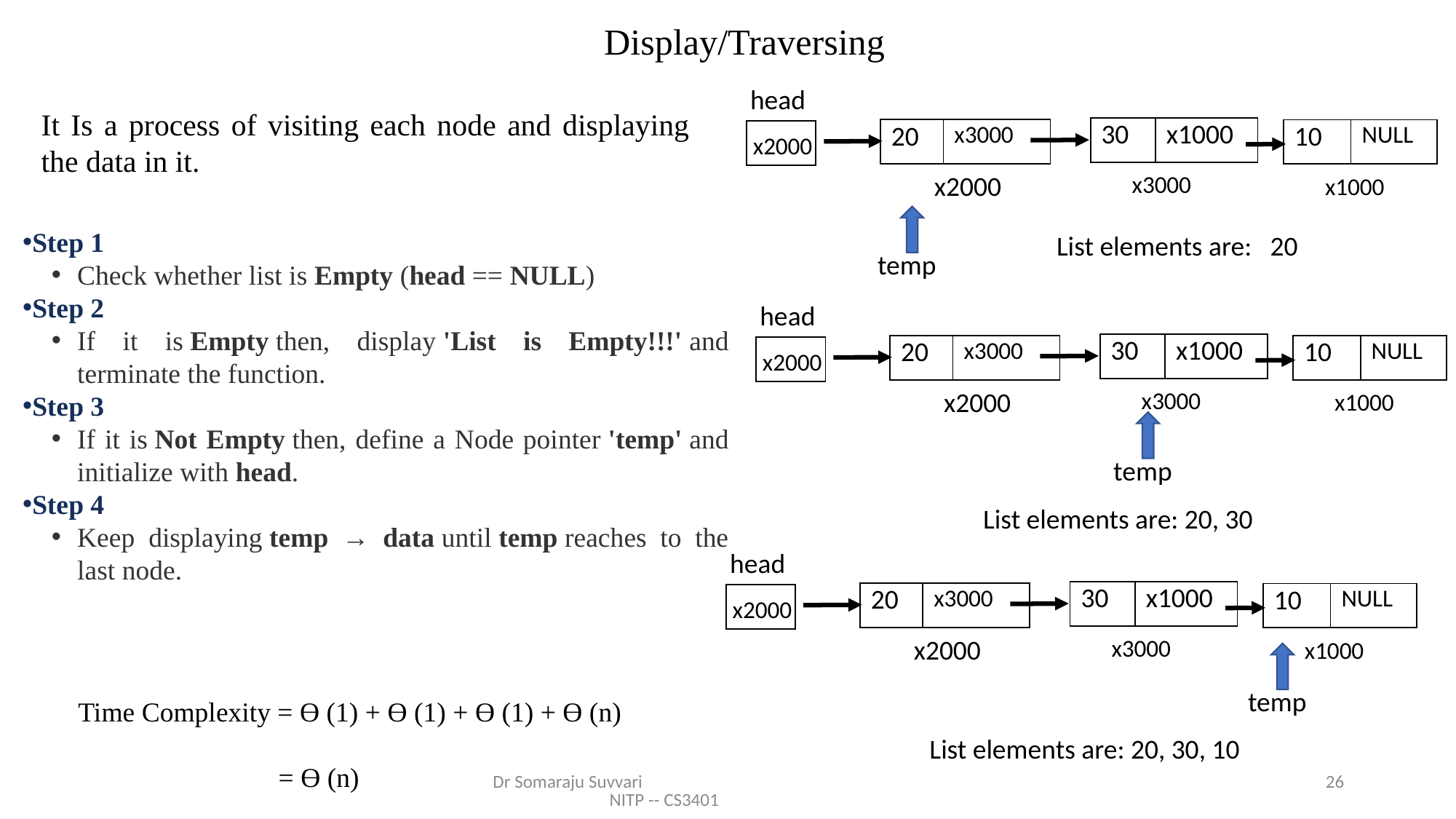

# Display/Traversing
head
It Is a process of visiting each node and displaying the data in it.
| 30 | x1000 |
| --- | --- |
| 20 | x3000 |
| --- | --- |
| 10 | NULL |
| --- | --- |
|  |
| --- |
x2000
x2000
x3000
x1000

Step 1
Check whether list is Empty (head == NULL)
Step 2
If it is Empty then, display 'List is Empty!!!' and terminate the function.
Step 3
If it is Not Empty then, define a Node pointer 'temp' and initialize with head.
Step 4
Keep displaying temp → data until temp reaches to the last node.
List elements are:   20
temp
head
| 30 | x1000 |
| --- | --- |
| 20 | x3000 |
| --- | --- |
| 10 | NULL |
| --- | --- |
|  |
| --- |
x2000
x2000
x3000
x1000

temp
List elements are: 20, 30
head
| 30 | x1000 |
| --- | --- |
| 20 | x3000 |
| --- | --- |
| 10 | NULL |
| --- | --- |
|  |
| --- |
x2000
x2000
x3000
x1000

temp
Time Complexity = Ɵ (1) + Ɵ (1) + Ɵ (1) + Ɵ (n)
                             = Ɵ (n)
List elements are: 20, 30, 10
Dr Somaraju Suvvari                                                                                                        NITP -- CS3401
26